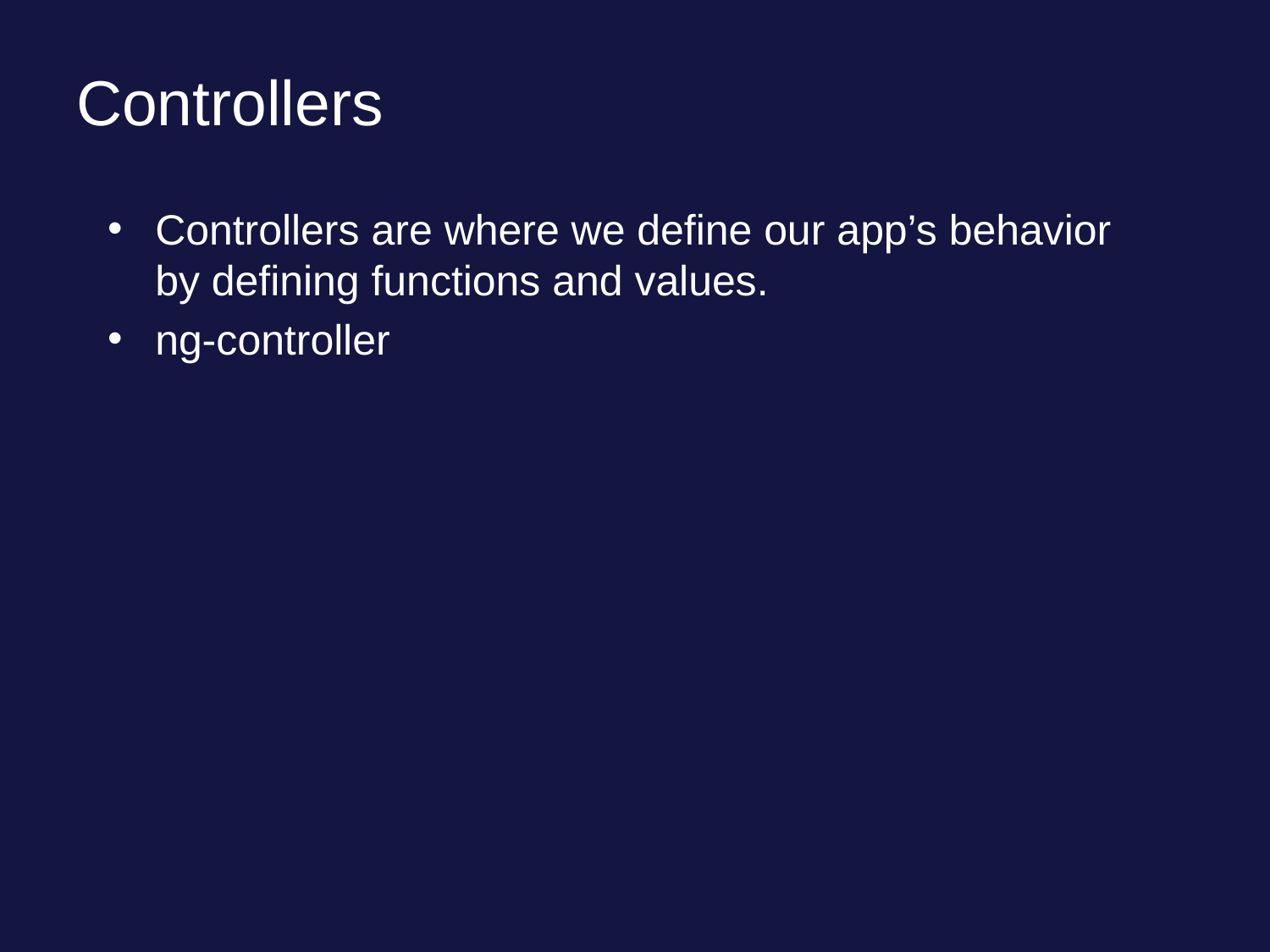

# Controllers
Controllers are where we define our app’s behavior by defining functions and values.
ng-controller